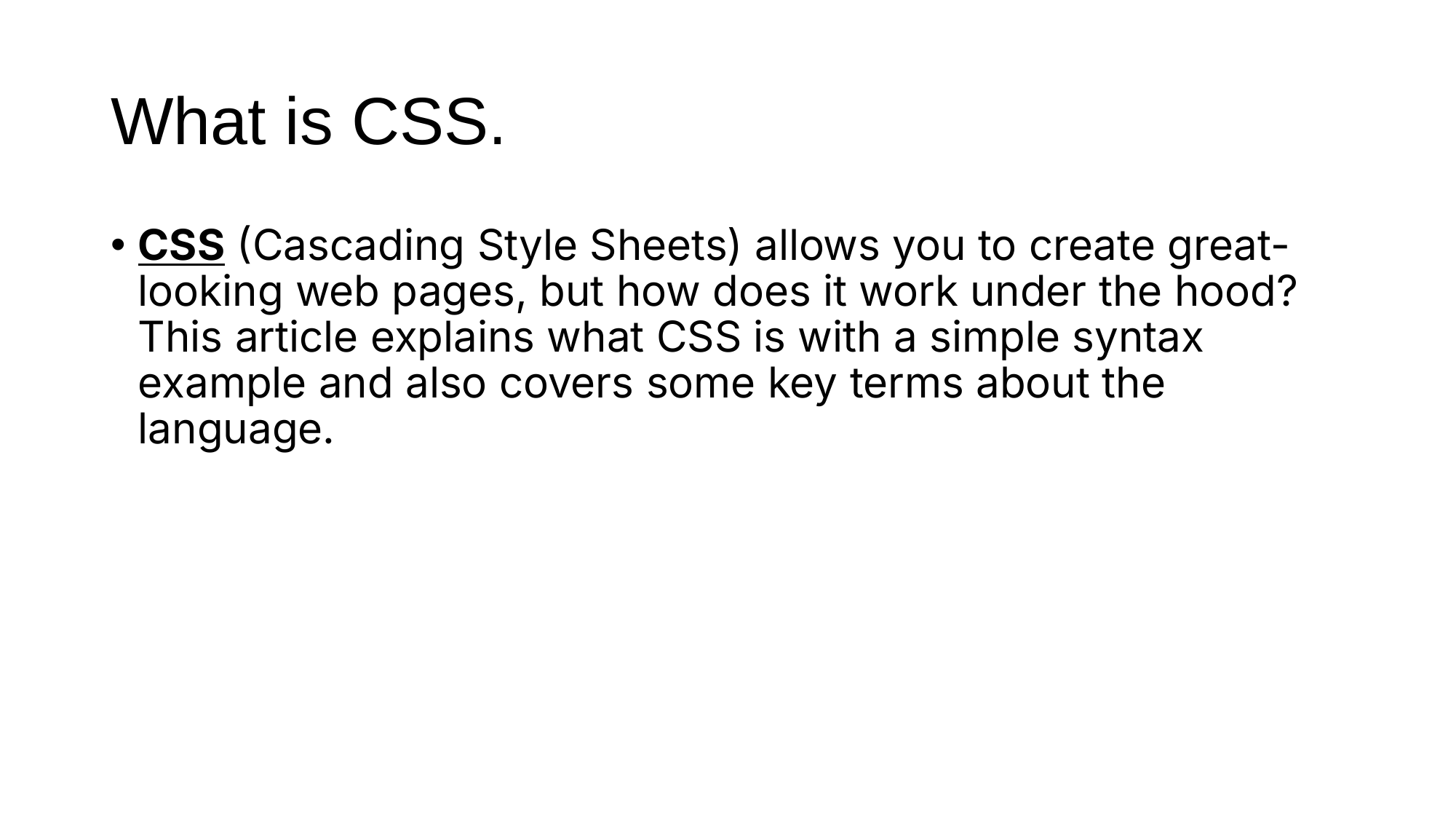

# What is CSS.
CSS (Cascading Style Sheets) allows you to create great-looking web pages, but how does it work under the hood? This article explains what CSS is with a simple syntax example and also covers some key terms about the language.